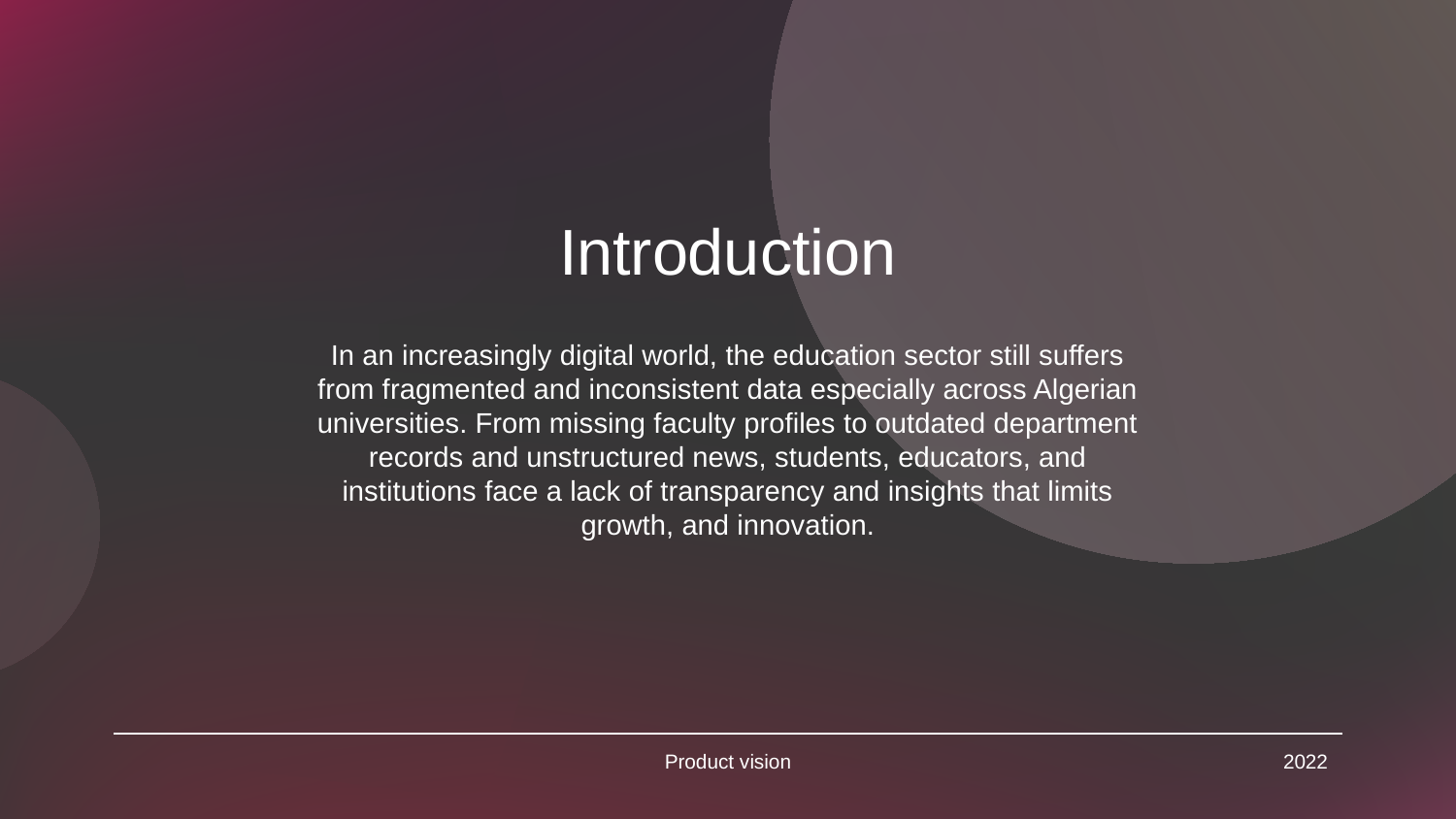

# Introduction
In an increasingly digital world, the education sector still suffers from fragmented and inconsistent data especially across Algerian universities. From missing faculty profiles to outdated department records and unstructured news, students, educators, and institutions face a lack of transparency and insights that limits growth, and innovation.
Product vision
2022